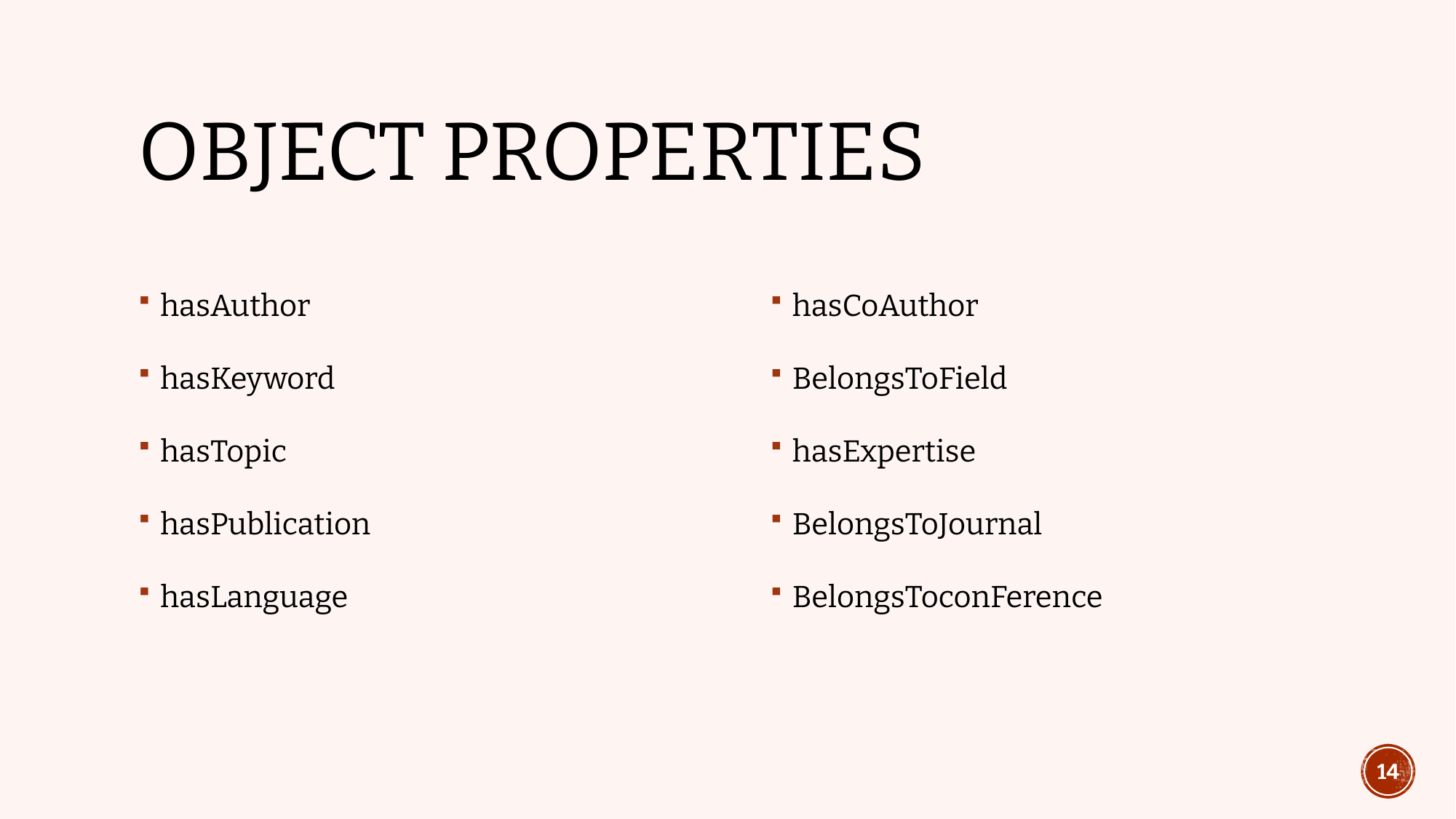

# Object Properties
hasAuthor
hasKeyword
hasTopic
hasPublication
hasLanguage
hasCoAuthor
BelongsToField
hasExpertise
BelongsToJournal
BelongsToconFerence
14